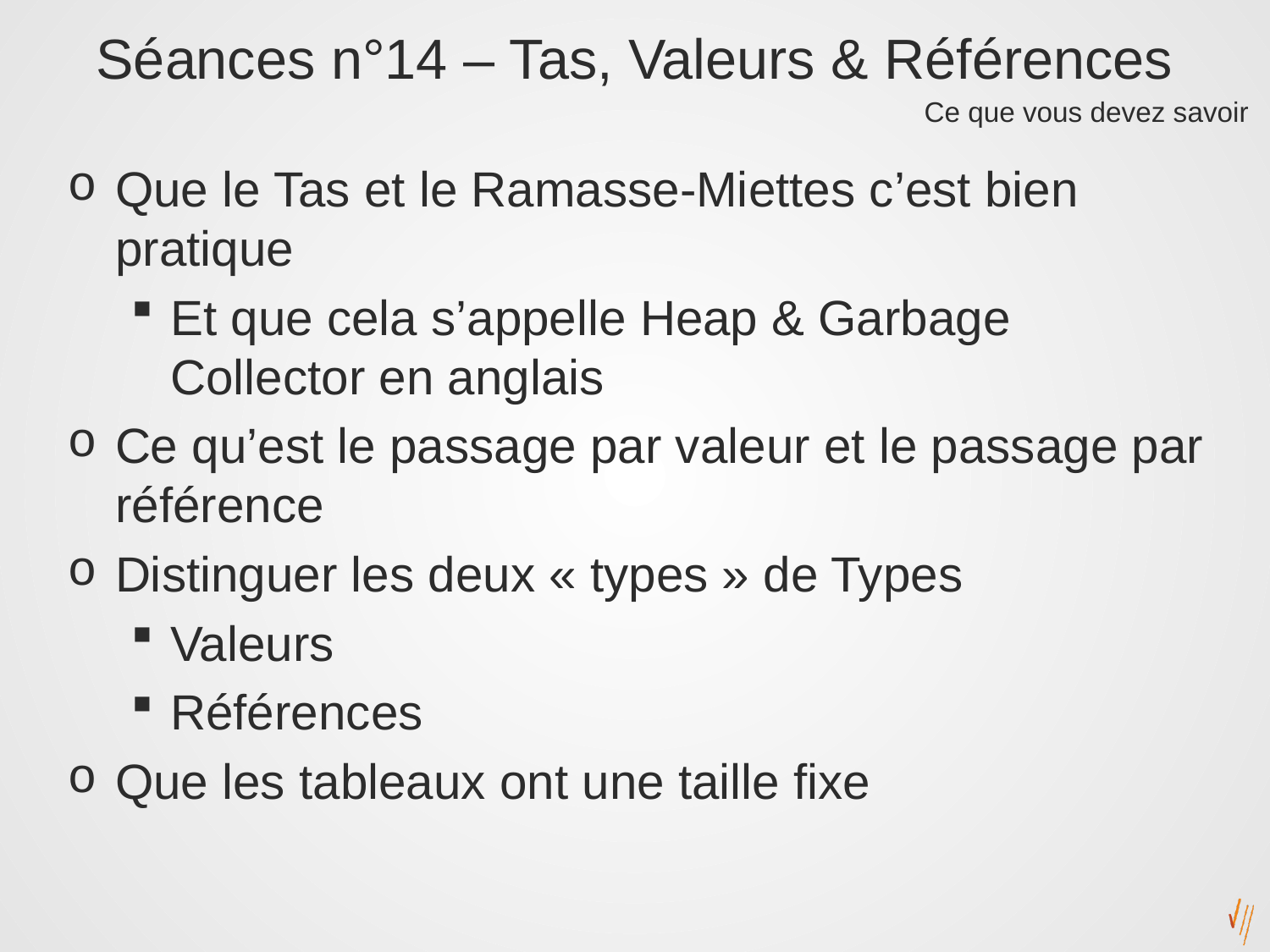

# Séances n°14 – Tas, Valeurs & Références
Que le Tas et le Ramasse-Miettes c’est bien pratique
Et que cela s’appelle Heap & Garbage Collector en anglais
Ce qu’est le passage par valeur et le passage par référence
Distinguer les deux « types » de Types
Valeurs
Références
Que les tableaux ont une taille fixe